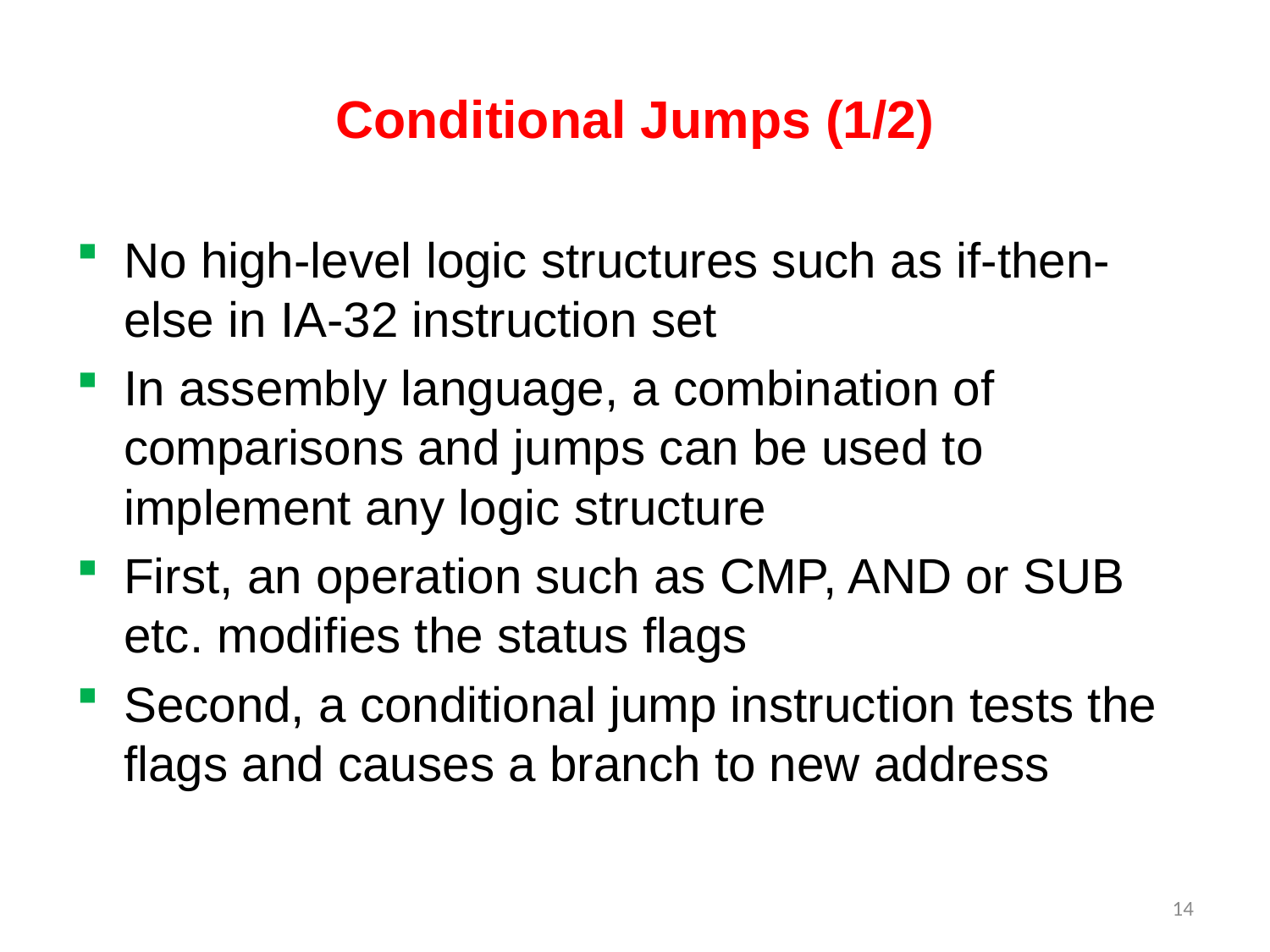

# Conditional Jumps (1/2)
No high-level logic structures such as if-then-else in IA-32 instruction set
In assembly language, a combination of comparisons and jumps can be used to implement any logic structure
First, an operation such as CMP, AND or SUB etc. modifies the status flags
Second, a conditional jump instruction tests the flags and causes a branch to new address
14